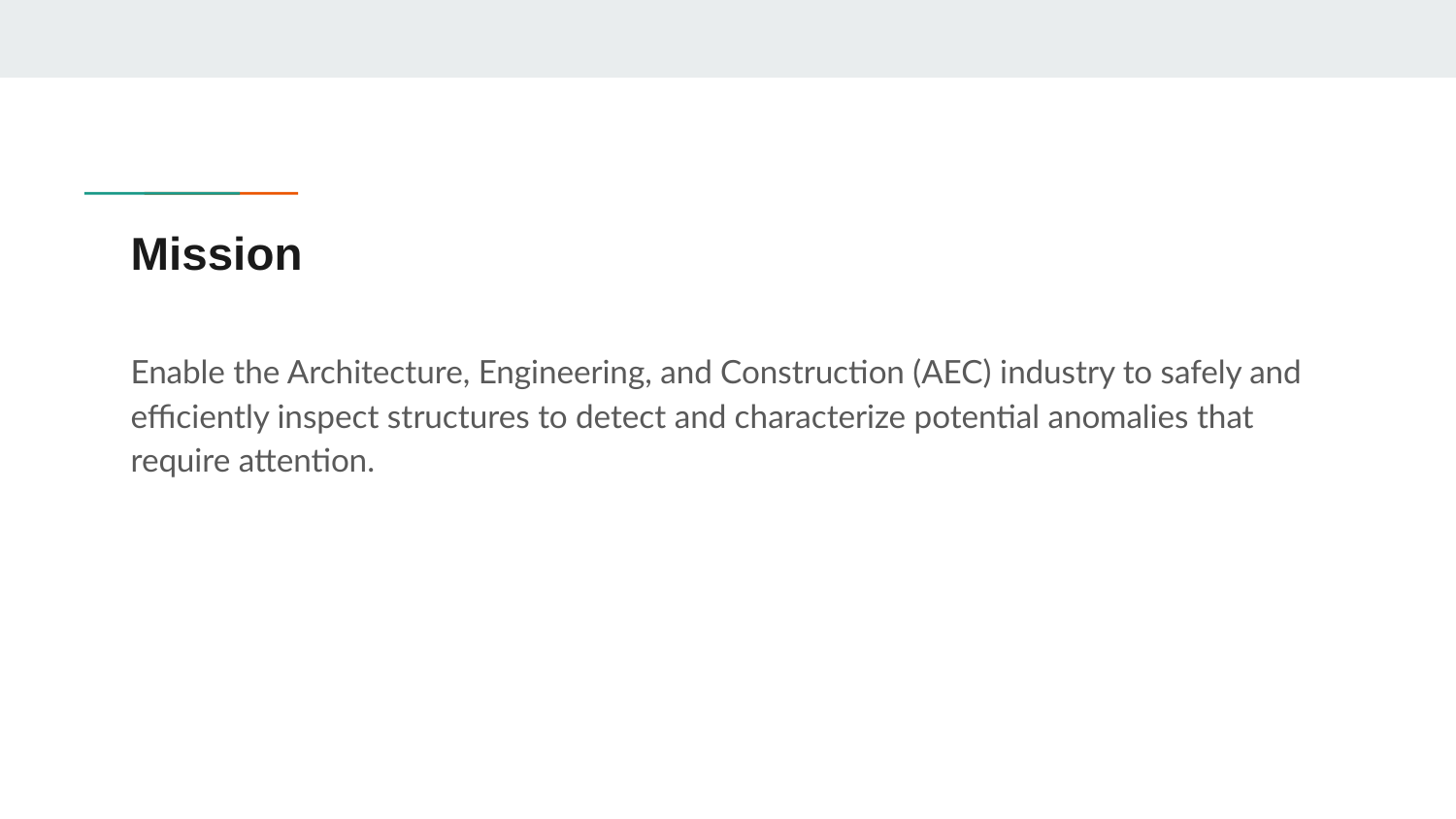

# Mission
Enable the Architecture, Engineering, and Construction (AEC) industry to safely and efficiently inspect structures to detect and characterize potential anomalies that require attention.